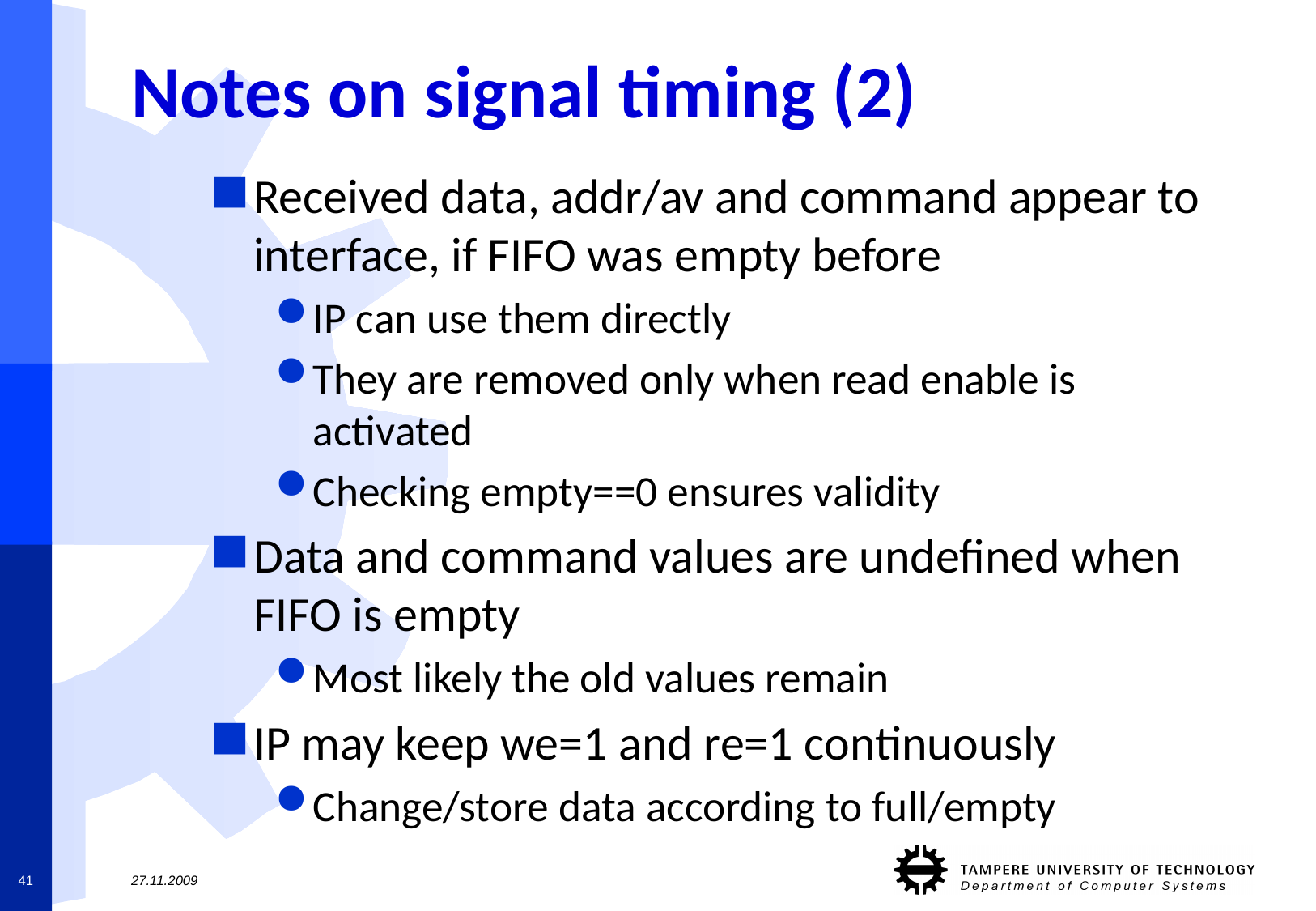

# Notes on signal timing (2)
Received data, addr/av and command appear to interface, if FIFO was empty before
IP can use them directly
They are removed only when read enable is activated
Checking empty==0 ensures validity
Data and command values are undefined when FIFO is empty
Most likely the old values remain
IP may keep we=1 and re=1 continuously
Change/store data according to full/empty

41
27.11.2009